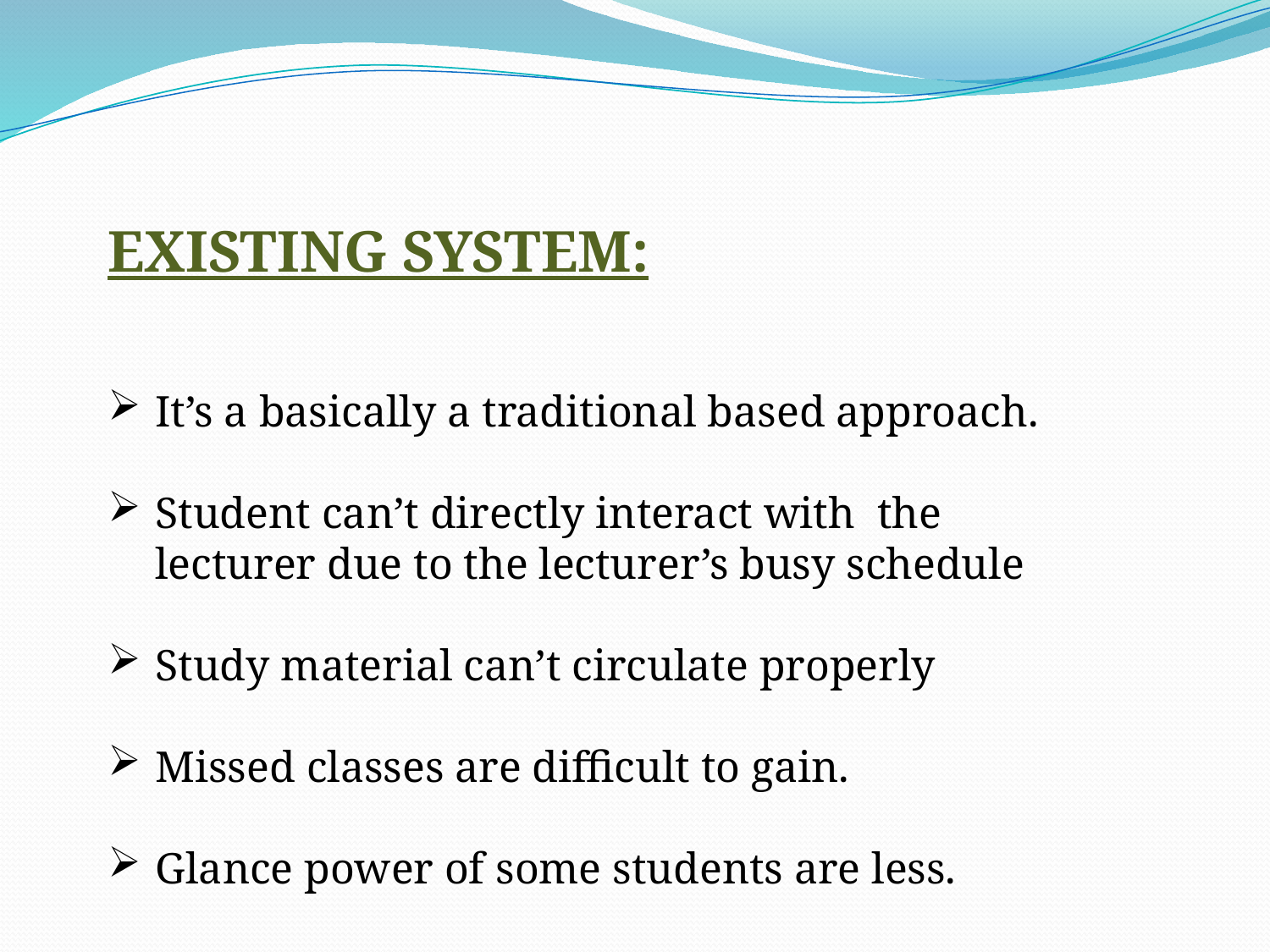

EXISTING SYSTEM:

It’s a basically a traditional based approach.

Student can’t directly interact with  the lecturer due to the lecturer’s busy schedule

Study material can’t circulate properly

Missed classes are difficult to gain.

Glance power of some students are less.